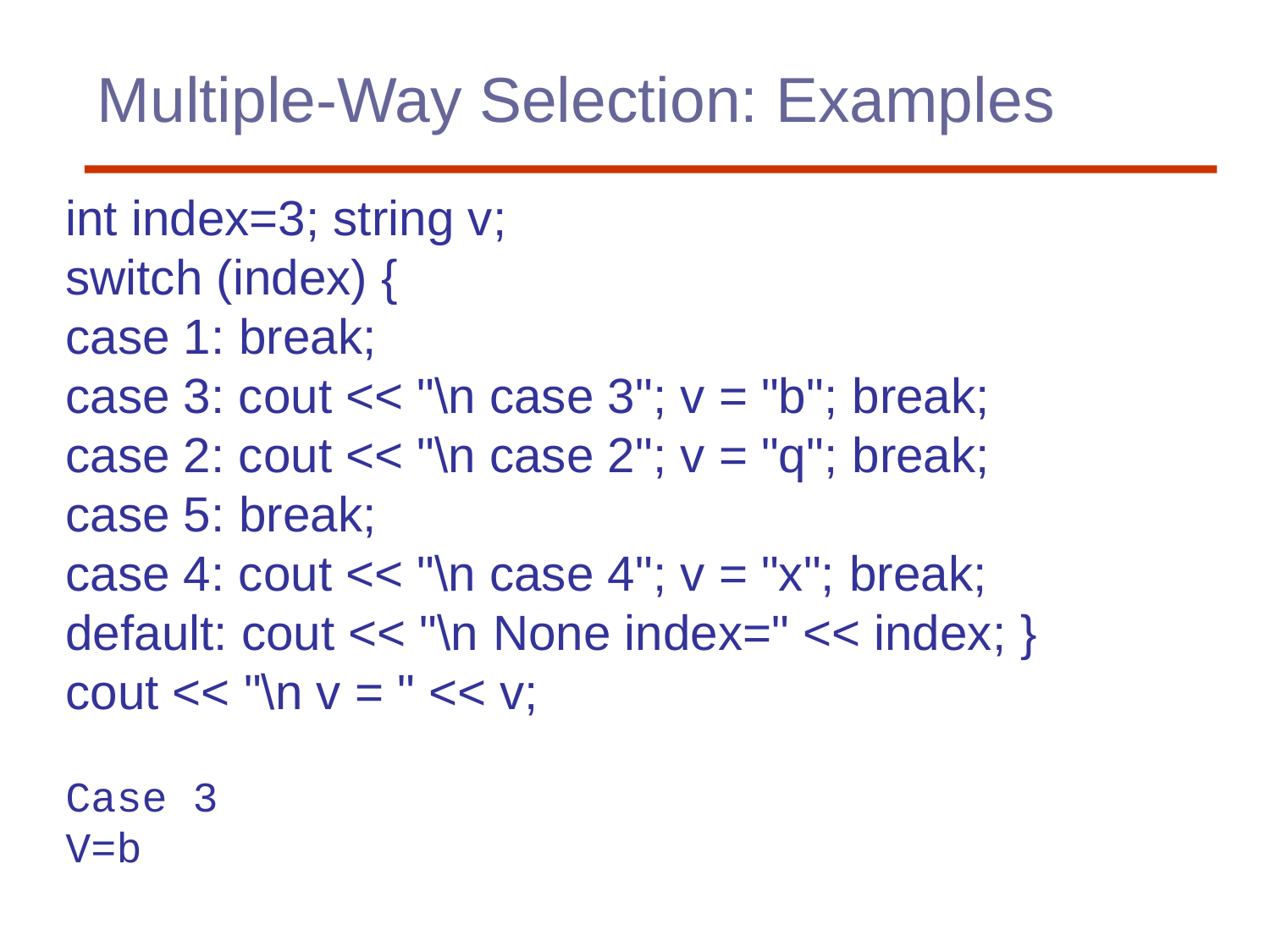

# Multiple-Way Selection: Examples
int index=3; string v;
switch (index) {
case 1: break;
case 3: cout << "\n case 3"; v = "b"; break;
case 2: cout << "\n case 2"; v = "q"; break;
case 5: break;
case 4: cout << "\n case 4"; v = "x"; break;
default: cout << "\n None index=" << index; }
cout << "\n v = " << v;

Case 3
V=b